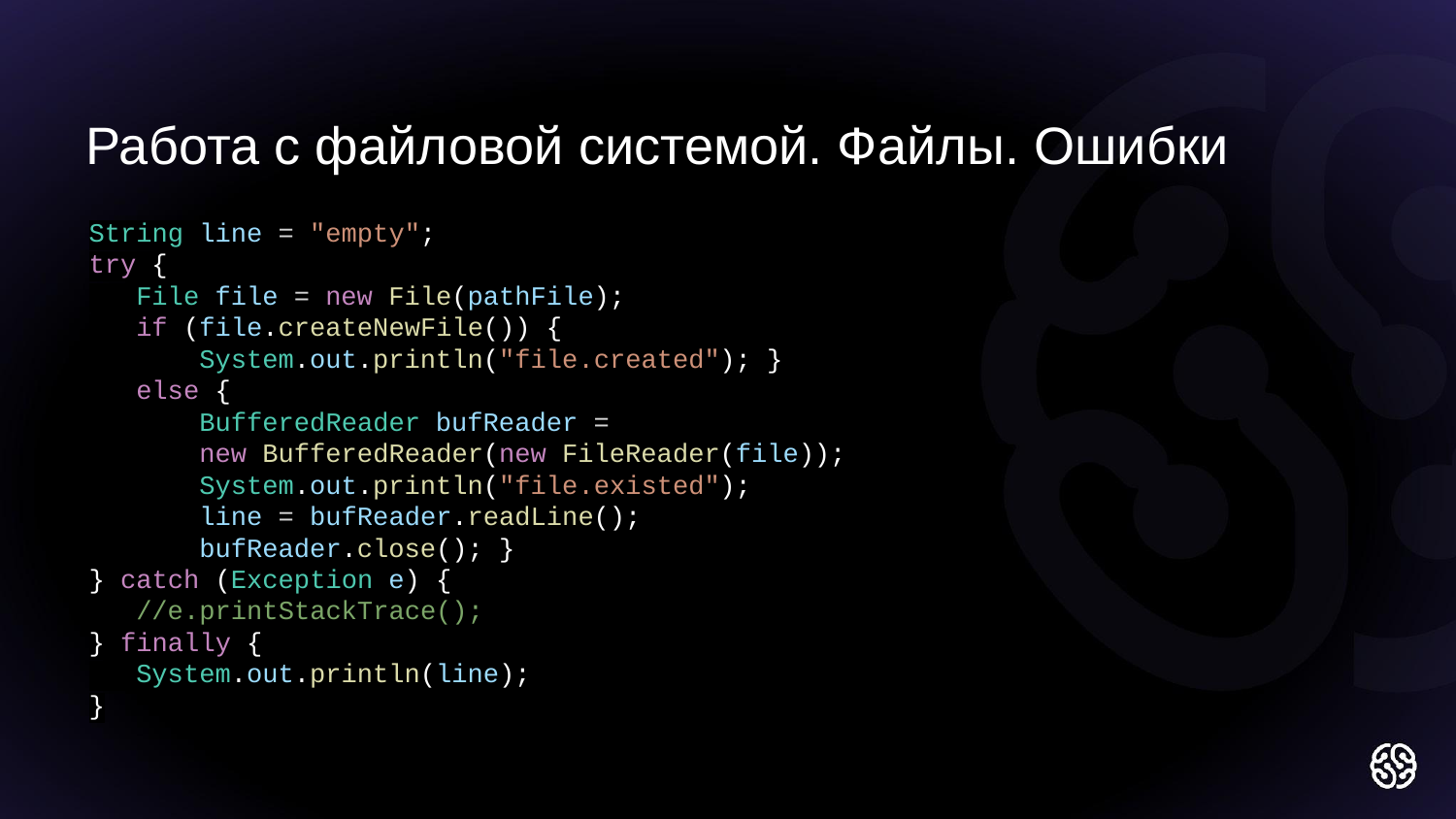

Работа с файловой системой. Файлы. Ошибки
String line = "empty";
try {
   File file = new File(pathFile);
   if (file.createNewFile()) {
       System.out.println("file.created"); }
   else {
       BufferedReader bufReader =
       new BufferedReader(new FileReader(file));
       System.out.println("file.existed");
       line = bufReader.readLine();
       bufReader.close(); }
} catch (Exception e) {
   //e.printStackTrace();
} finally {
   System.out.println(line);
}